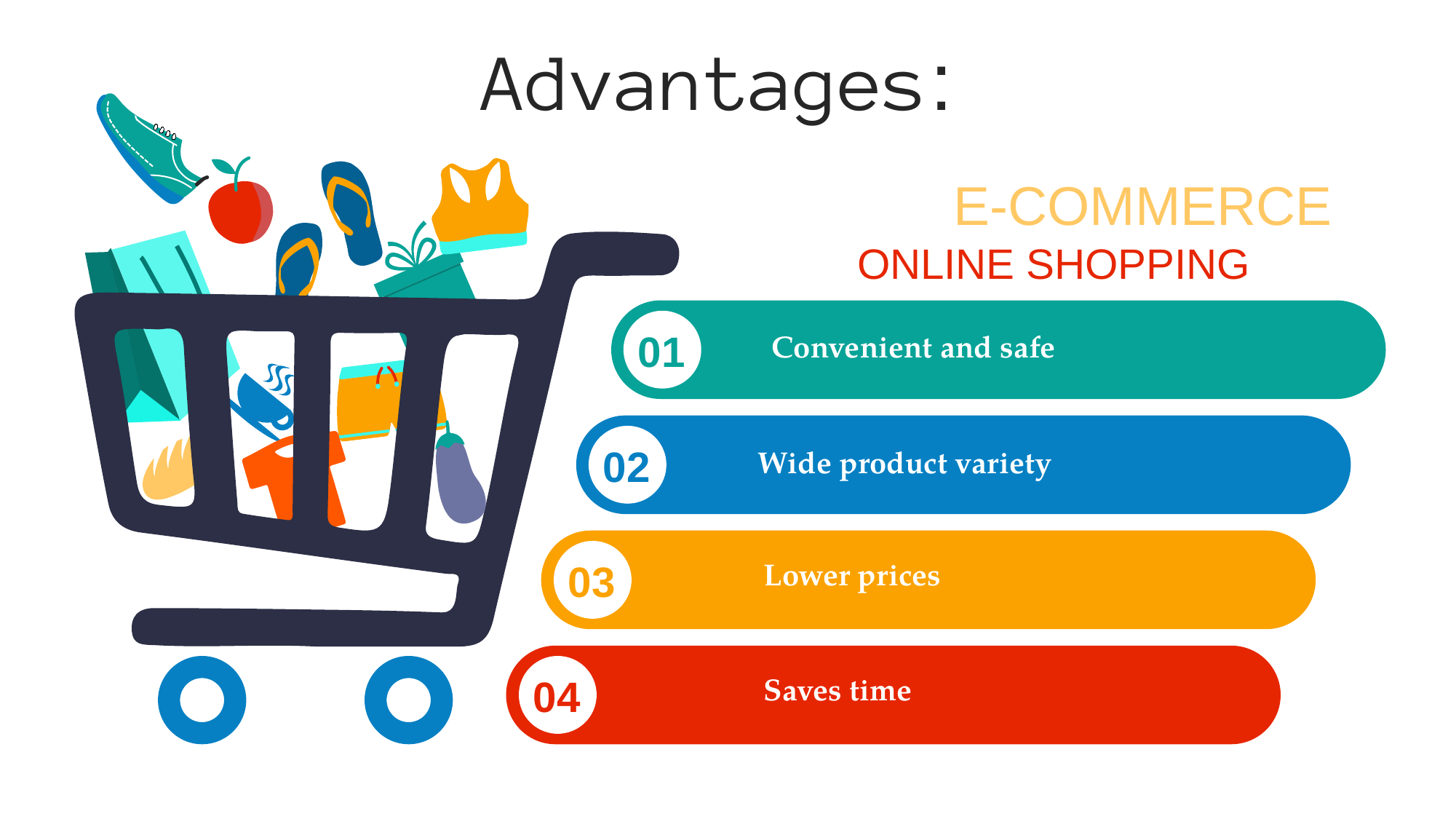

Advantages:

E-COMMERCE

ONLINE SHOPPING

01
Convenient and safe

02

 Wide product variety

03
Lower prices

04
Saves time